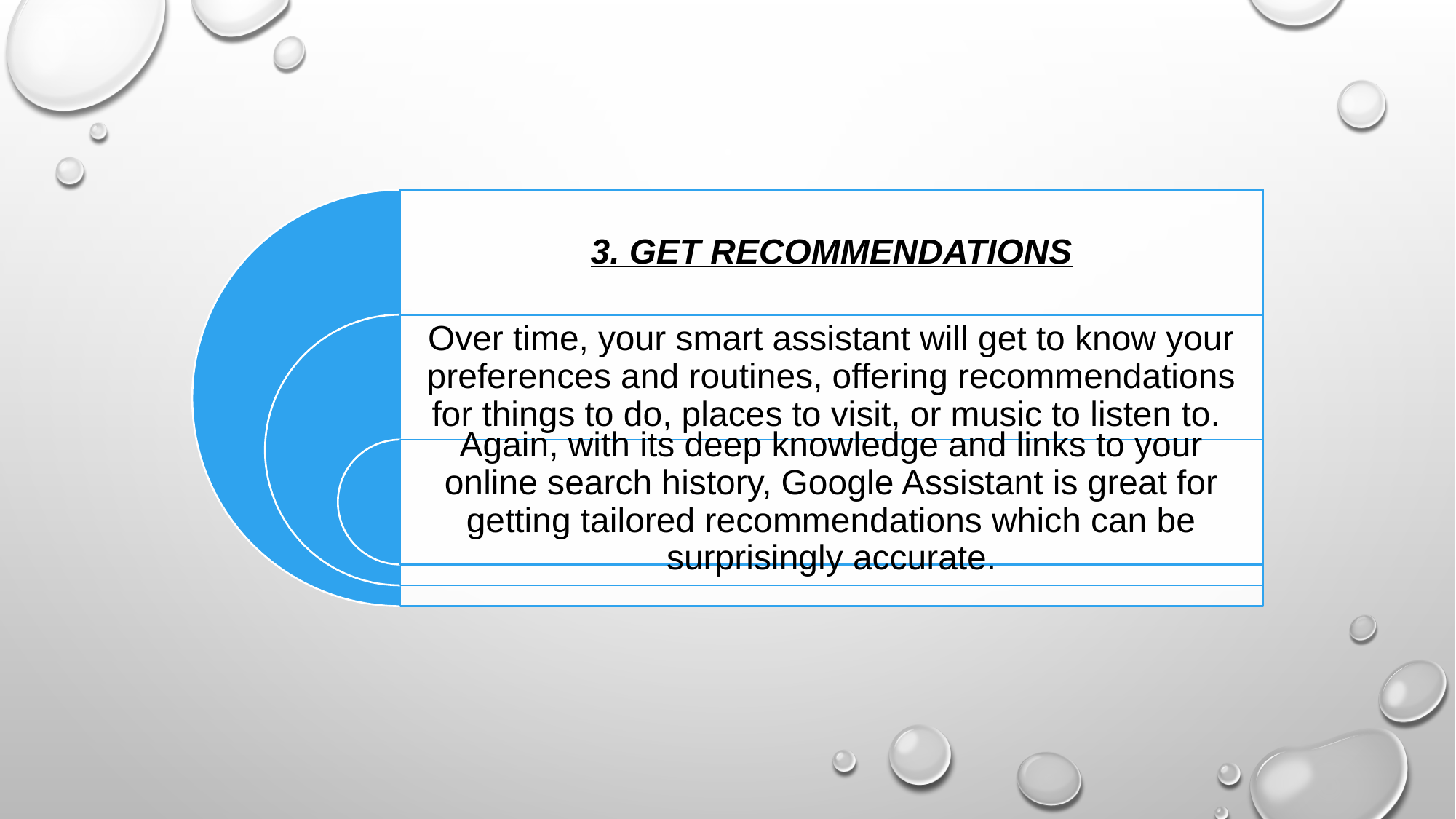

3. GET RECOMMENDATIONS
Over time, your smart assistant will get to know your preferences and routines, offering recommendations for things to do, places to visit, or music to listen to.
Again, with its deep knowledge and links to your online search history, Google Assistant is great for getting tailored recommendations which can be surprisingly accurate.